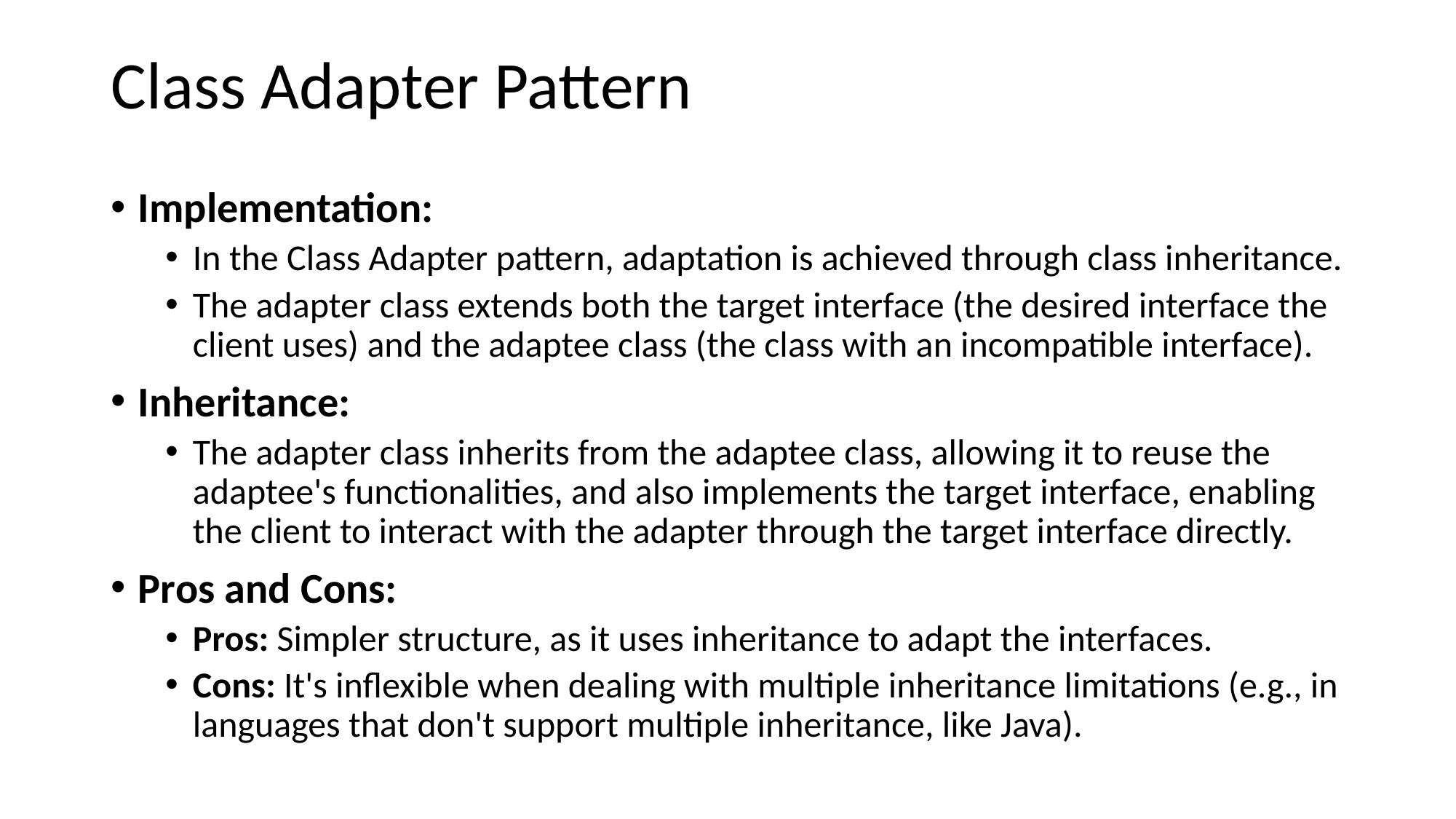

# Class Adapter Pattern
Implementation:
In the Class Adapter pattern, adaptation is achieved through class inheritance.
The adapter class extends both the target interface (the desired interface the client uses) and the adaptee class (the class with an incompatible interface).
Inheritance:
The adapter class inherits from the adaptee class, allowing it to reuse the adaptee's functionalities, and also implements the target interface, enabling the client to interact with the adapter through the target interface directly.
Pros and Cons:
Pros: Simpler structure, as it uses inheritance to adapt the interfaces.
Cons: It's inflexible when dealing with multiple inheritance limitations (e.g., in languages that don't support multiple inheritance, like Java).